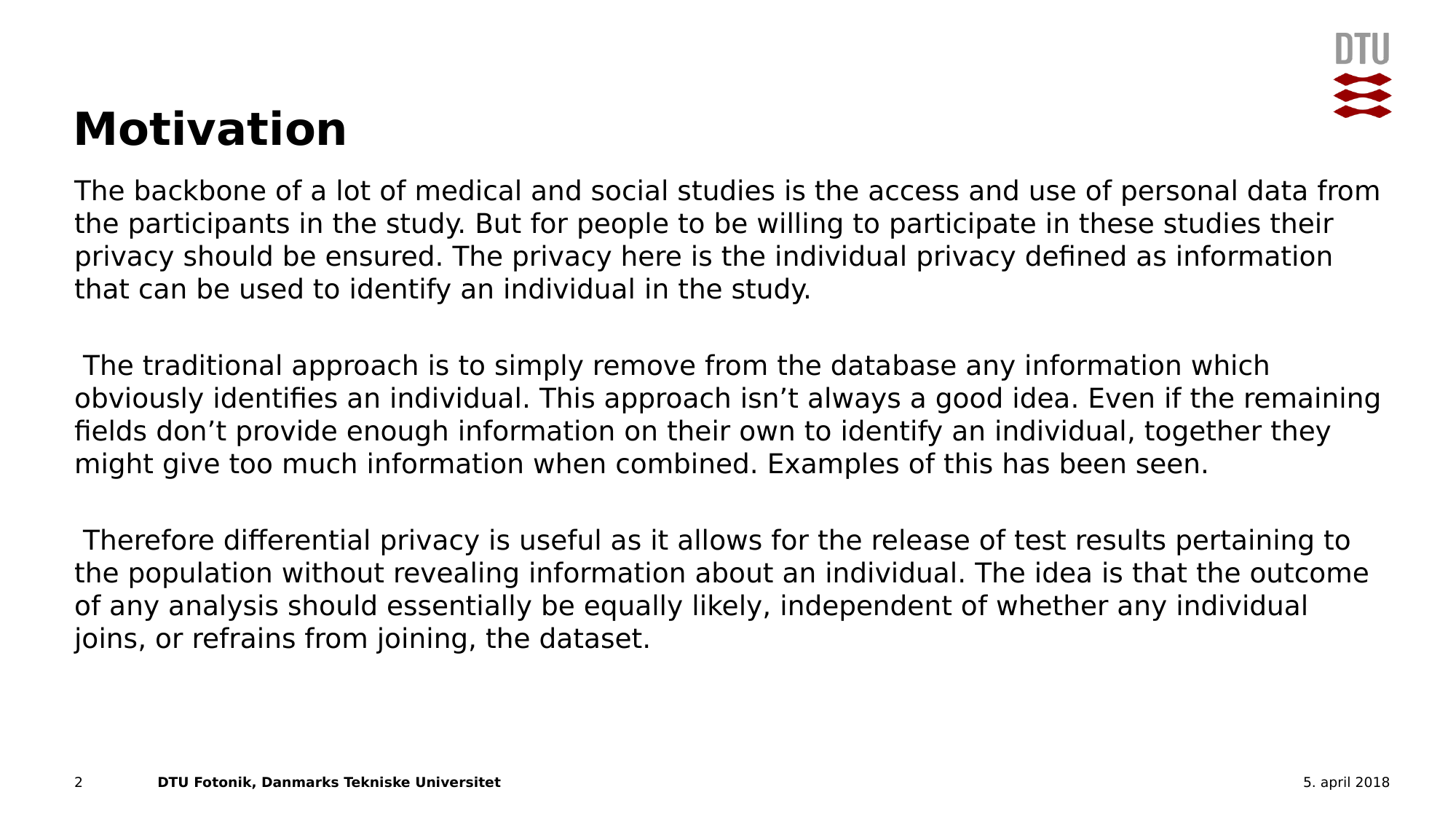

# Motivation
The backbone of a lot of medical and social studies is the access and use of personal data from the participants in the study. But for people to be willing to participate in these studies their privacy should be ensured. The privacy here is the individual privacy defined as information that can be used to identify an individual in the study.

 The traditional approach is to simply remove from the database any information which obviously identifies an individual. This approach isn’t always a good idea. Even if the remaining fields don’t provide enough information on their own to identify an individual, together they might give too much information when combined. Examples of this has been seen.

 Therefore differential privacy is useful as it allows for the release of test results pertaining to the population without revealing information about an individual. The idea is that the outcome of any analysis should essentially be equally likely, independent of whether any individual joins, or refrains from joining, the dataset.

5. april 2018
2